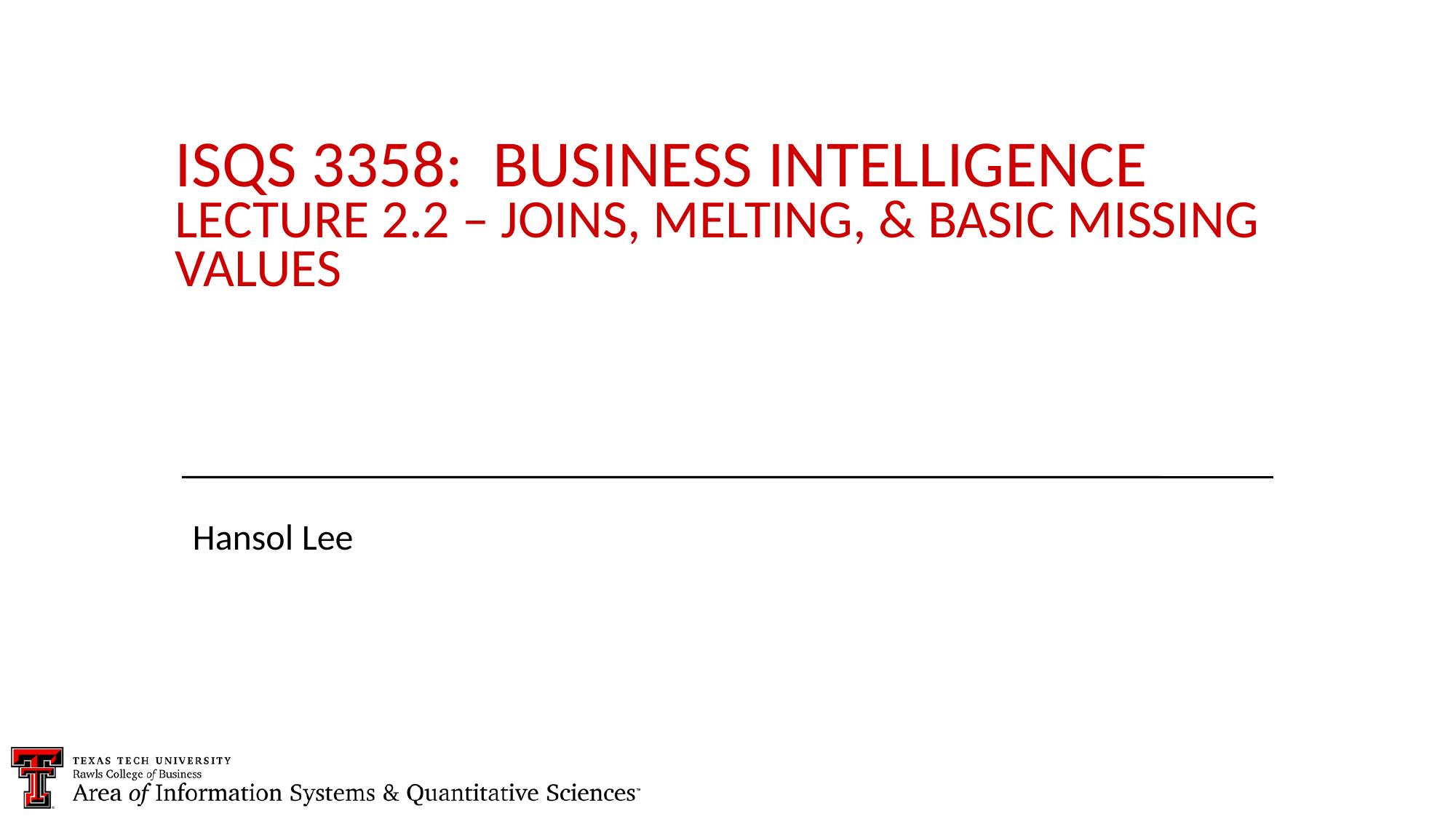

ISQS 3358:  Business Intelligence
Lecture 2.2 – Joins, Melting, & Basic Missing Values

Hansol Lee